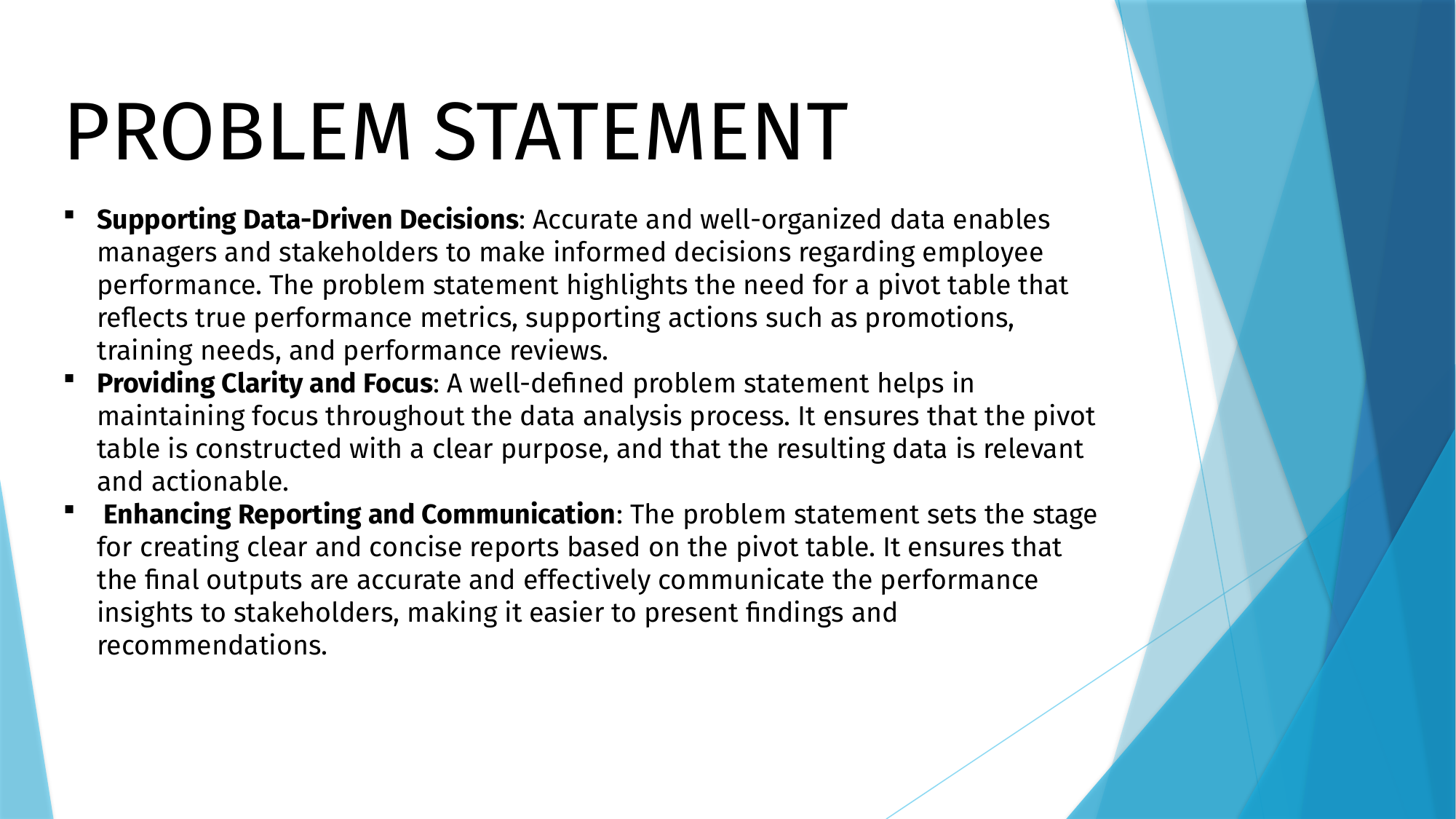

# PROBLEM STATEMENT
Supporting Data-Driven Decisions: Accurate and well-organized data enables managers and stakeholders to make informed decisions regarding employee performance. The problem statement highlights the need for a pivot table that reflects true performance metrics, supporting actions such as promotions, training needs, and performance reviews.
Providing Clarity and Focus: A well-defined problem statement helps in maintaining focus throughout the data analysis process. It ensures that the pivot table is constructed with a clear purpose, and that the resulting data is relevant and actionable.
 Enhancing Reporting and Communication: The problem statement sets the stage for creating clear and concise reports based on the pivot table. It ensures that the final outputs are accurate and effectively communicate the performance insights to stakeholders, making it easier to present findings and recommendations.